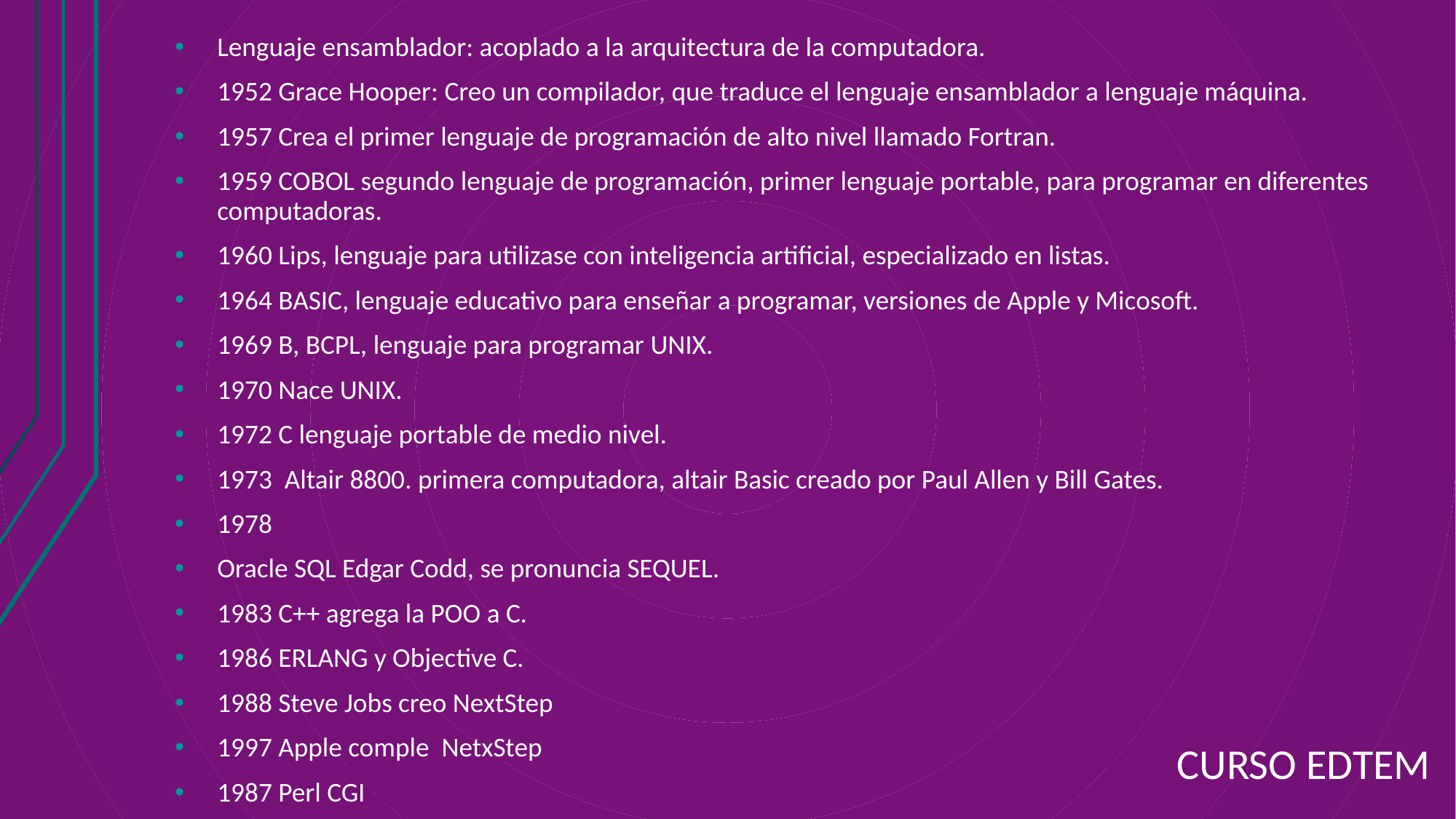

Lenguaje ensamblador: acoplado a la arquitectura de la computadora.
1952 Grace Hooper: Creo un compilador, que traduce el lenguaje ensamblador a lenguaje máquina.
1957 Crea el primer lenguaje de programación de alto nivel llamado Fortran.
1959 COBOL segundo lenguaje de programación, primer lenguaje portable, para programar en diferentes computadoras.
1960 Lips, lenguaje para utilizase con inteligencia artificial, especializado en listas.
1964 BASIC, lenguaje educativo para enseñar a programar, versiones de Apple y Micosoft.
1969 B, BCPL, lenguaje para programar UNIX.
1970 Nace UNIX.
1972 C lenguaje portable de medio nivel.
1973  Altair 8800. primera computadora, altair Basic creado por Paul Allen y Bill Gates.
1978
Oracle SQL Edgar Codd, se pronuncia SEQUEL.
1983 C++ agrega la POO a C.
1986 ERLANG y Objective C.
1988 Steve Jobs creo NextStep
1997 Apple comple  NetxStep
1987 Perl CGI
CURSO EDTEM